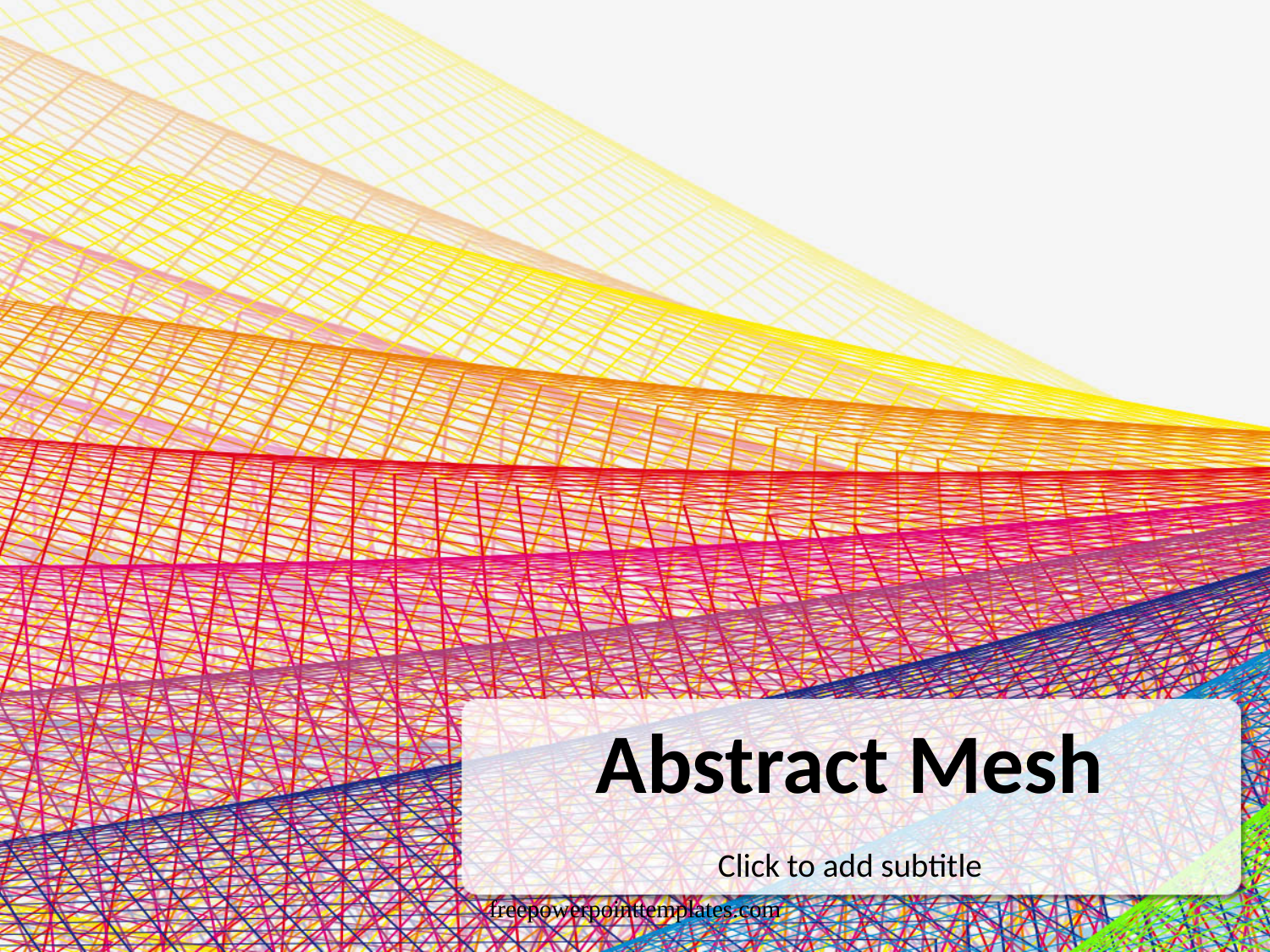

# Abstract Mesh
Click to add subtitle
freepowerpointtemplates.com